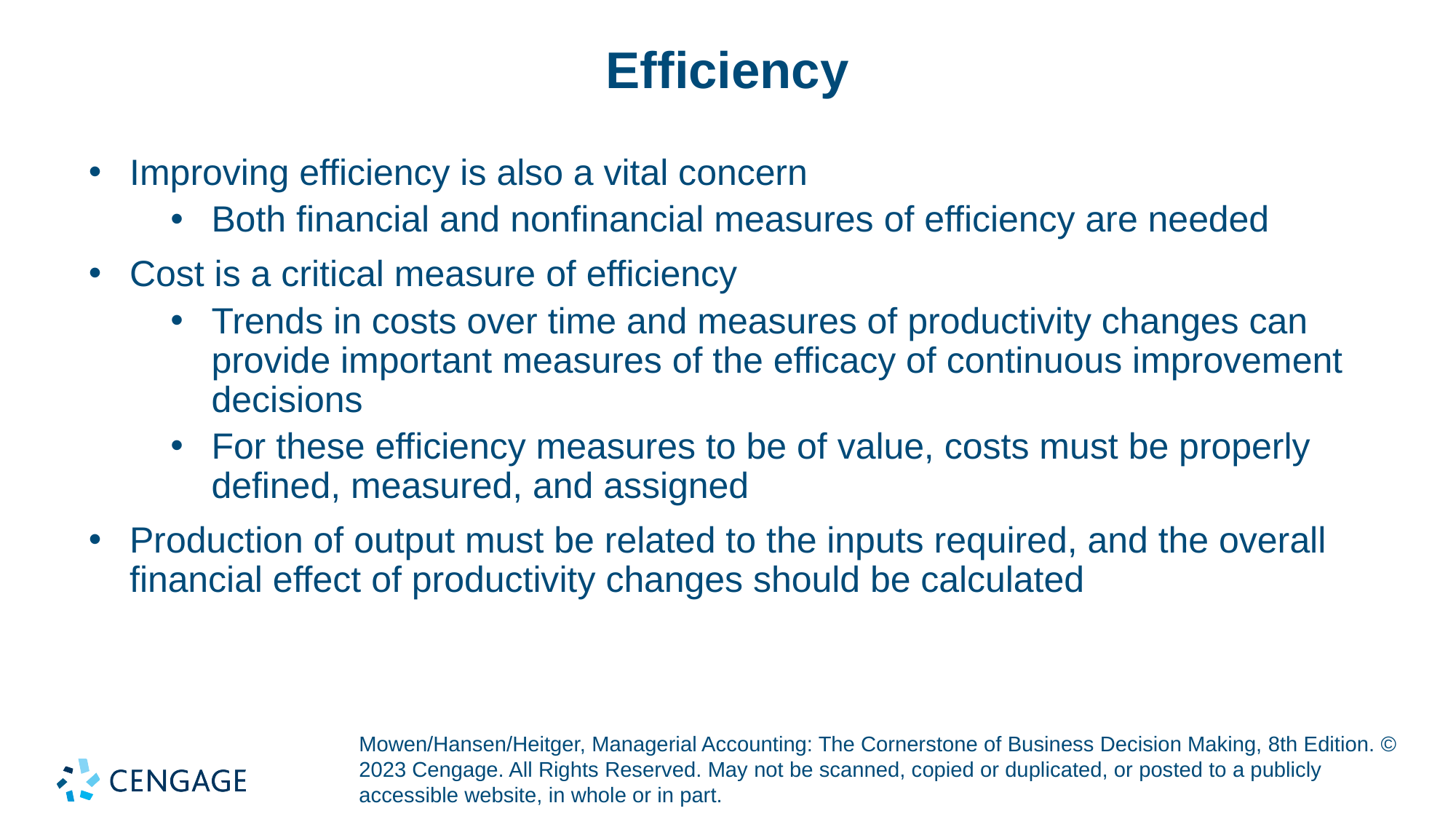

# Efficiency
Improving efficiency is also a vital concern
Both financial and nonfinancial measures of efficiency are needed
Cost is a critical measure of efficiency
Trends in costs over time and measures of productivity changes can provide important measures of the efficacy of continuous improvement decisions
For these efficiency measures to be of value, costs must be properly defined, measured, and assigned
Production of output must be related to the inputs required, and the overall financial effect of productivity changes should be calculated